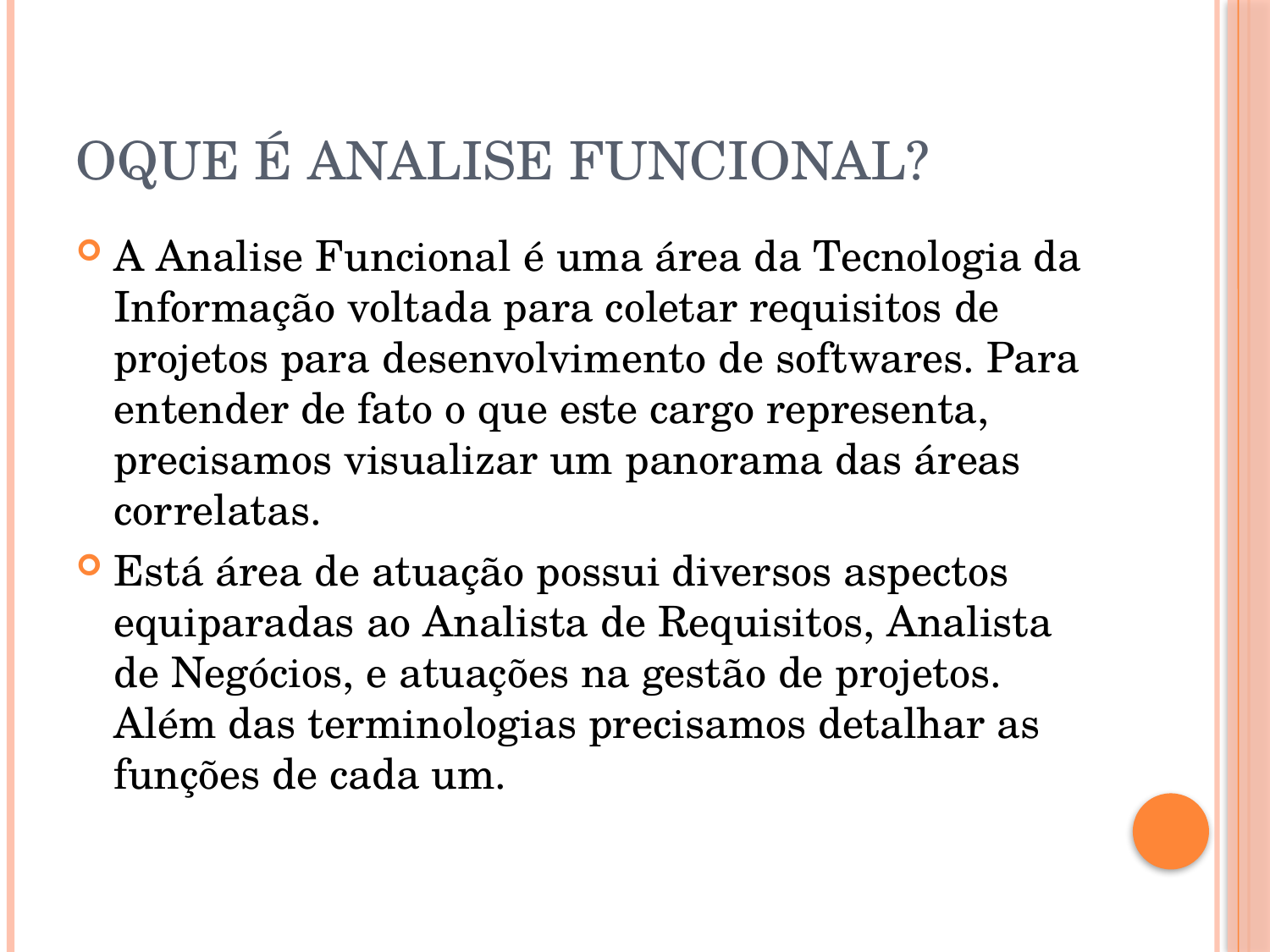

# Oque é analise funcional?
A Analise Funcional é uma área da Tecnologia da Informação voltada para coletar requisitos de projetos para desenvolvimento de softwares. Para entender de fato o que este cargo representa, precisamos visualizar um panorama das áreas correlatas.
Está área de atuação possui diversos aspectos equiparadas ao Analista de Requisitos, Analista de Negócios, e atuações na gestão de projetos. Além das terminologias precisamos detalhar as funções de cada um.